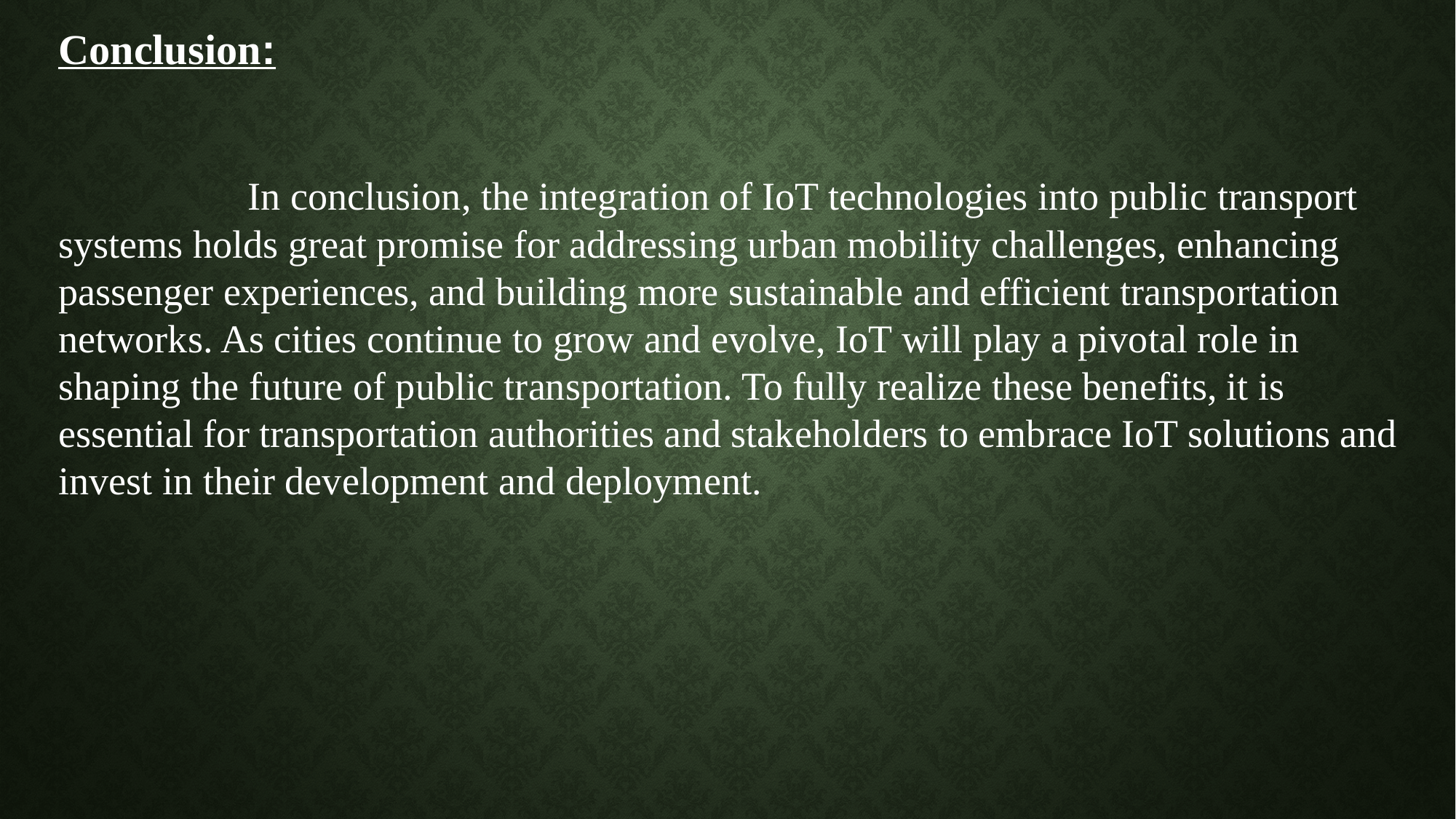

Conclusion:

                In conclusion, the integration of IoT technologies into public transport systems holds great promise for addressing urban mobility challenges, enhancing passenger experiences, and building more sustainable and efficient transportation networks. As cities continue to grow and evolve, IoT will play a pivotal role in shaping the future of public transportation. To fully realize these benefits, it is essential for transportation authorities and stakeholders to embrace IoT solutions and invest in their development and deployment.